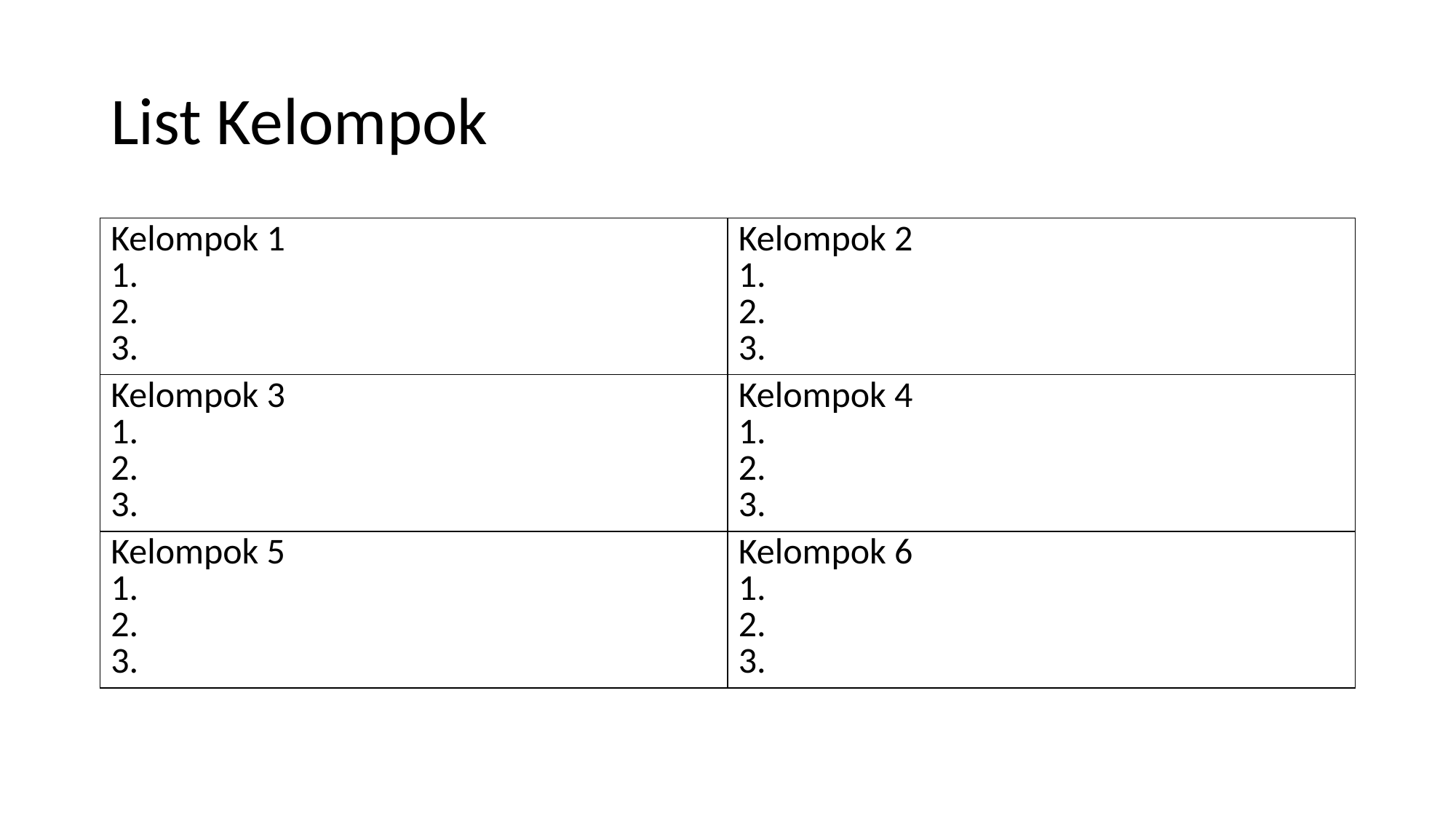

# List Kelompok
| Kelompok 1 1. 2. 3. | Kelompok 2 1. 2. 3. |
| --- | --- |
| Kelompok 3 1. 2. 3. | Kelompok 4 1. 2. 3. |
| Kelompok 5 1. 2. 3. | Kelompok 6 1. 2. 3. |